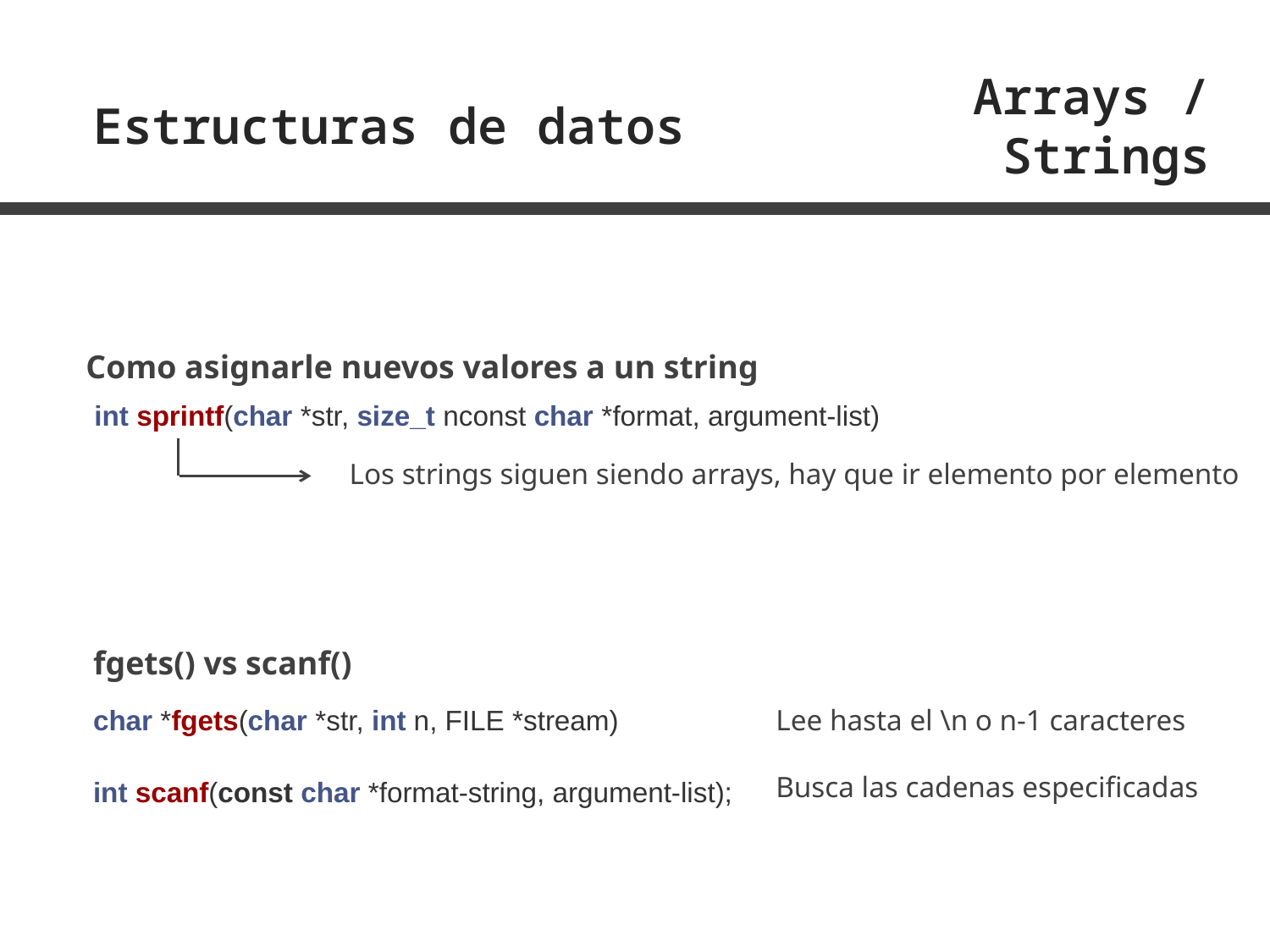

Arrays / Strings
Estructuras de datos

Como asignarle nuevos valores a un string
int sprintf(char *str, size_t nconst char *format, argument-list)
Los strings siguen siendo arrays, hay que ir elemento por elemento
fgets() vs scanf()
Lee hasta el \n o n-1 caracteres

Busca las cadenas especificadas
char *fgets(char *str, int n, FILE *stream)

int scanf(const char *format-string, argument-list);
22